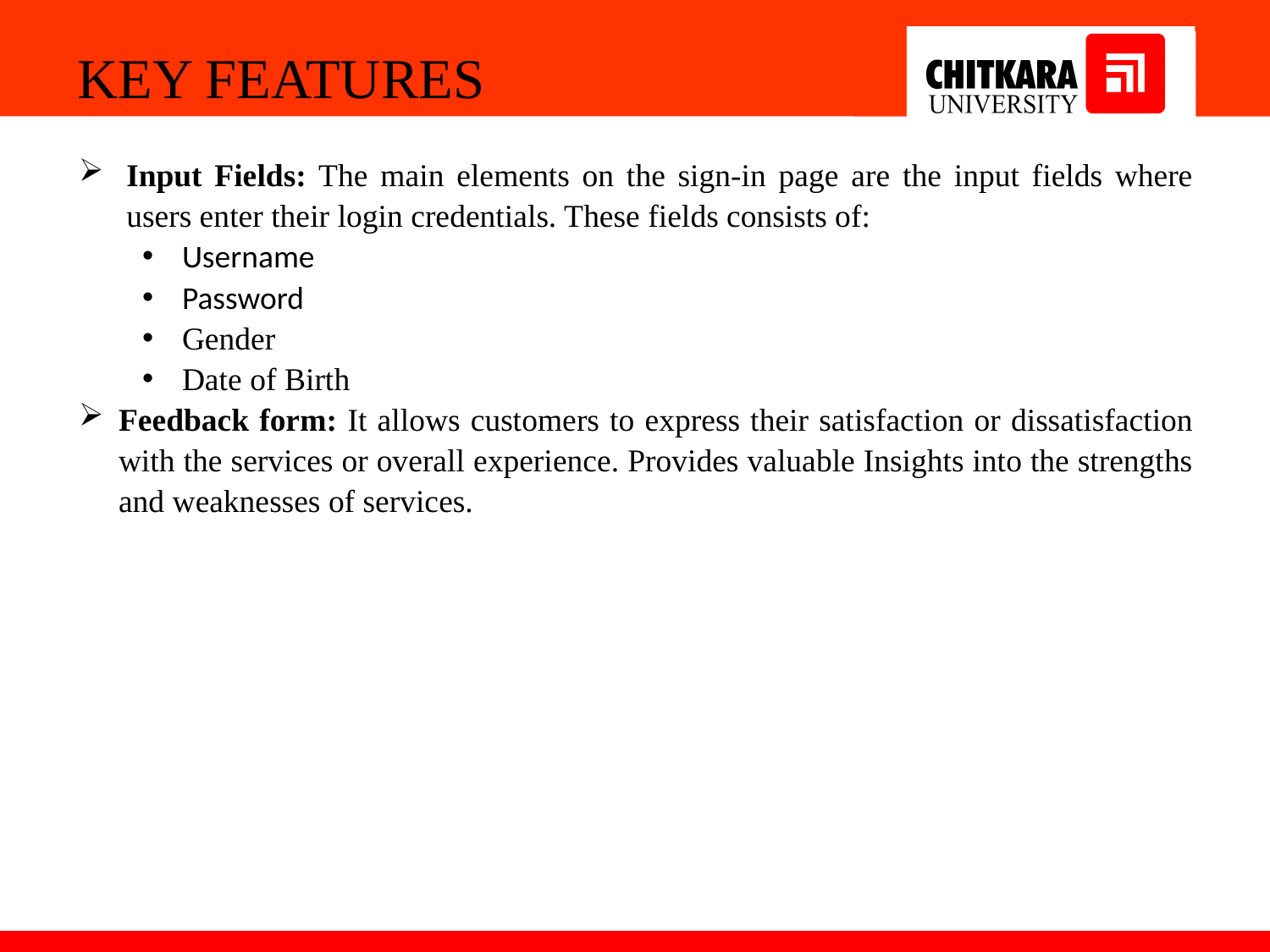

KEY FEATURES
Input Fields: The main elements on the sign-in page are the input fields where users enter their login credentials. These fields consists of:
Username
Password
Gender
Date of Birth
Feedback form: It allows customers to express their satisfaction or dissatisfaction with the services or overall experience. Provides valuable Insights into the strengths and weaknesses of services.